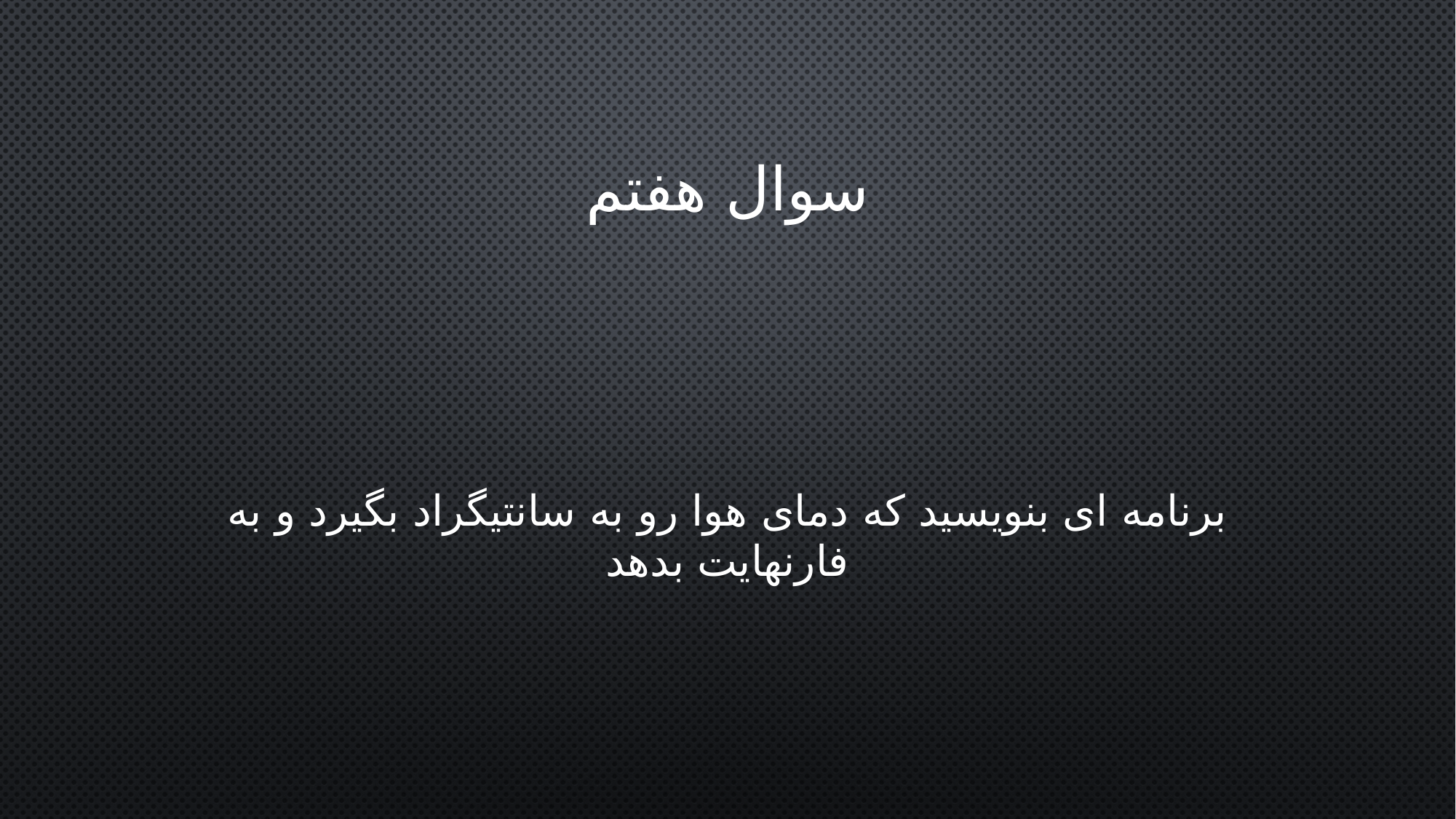

# سوال هفتم
برنامه ای بنویسید که دمای هوا رو به سانتیگراد بگیرد و به فارنهایت بدهد